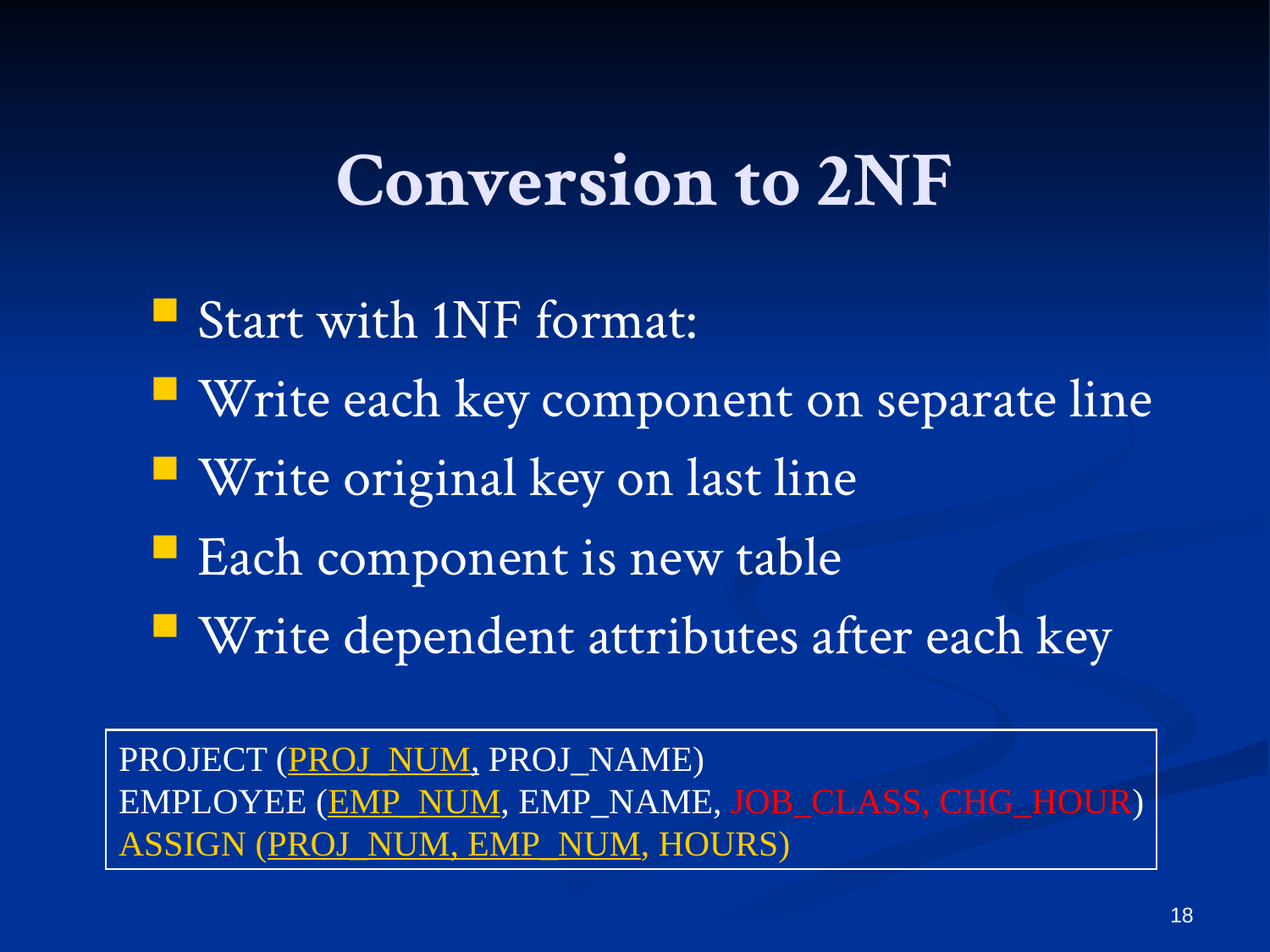

# Conversion to 2NF
Start with 1NF format:
Write each key component on separate line
Write original key on last line
Each component is new table
Write dependent attributes after each key
PROJECT (PROJ_NUM, PROJ_NAME)
EMPLOYEE (EMP_NUM, EMP_NAME, JOB_CLASS, CHG_HOUR)
ASSIGN (PROJ_NUM, EMP_NUM, HOURS)
18